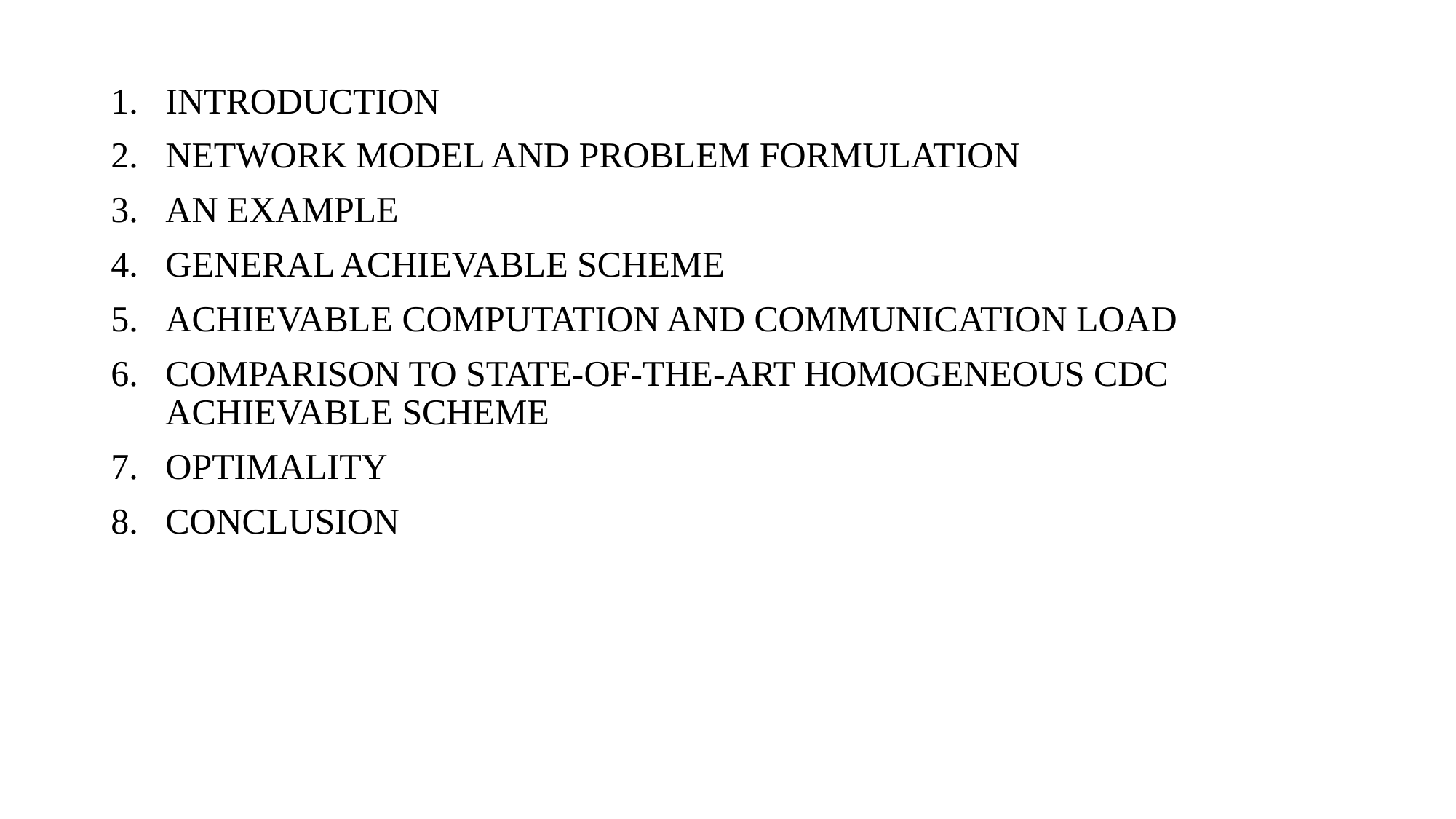

INTRODUCTION
NETWORK MODEL AND PROBLEM FORMULATION
AN EXAMPLE
GENERAL ACHIEVABLE SCHEME
ACHIEVABLE COMPUTATION AND COMMUNICATION LOAD
COMPARISON TO STATE-OF-THE-ART HOMOGENEOUS CDC ACHIEVABLE SCHEME
OPTIMALITY
CONCLUSION